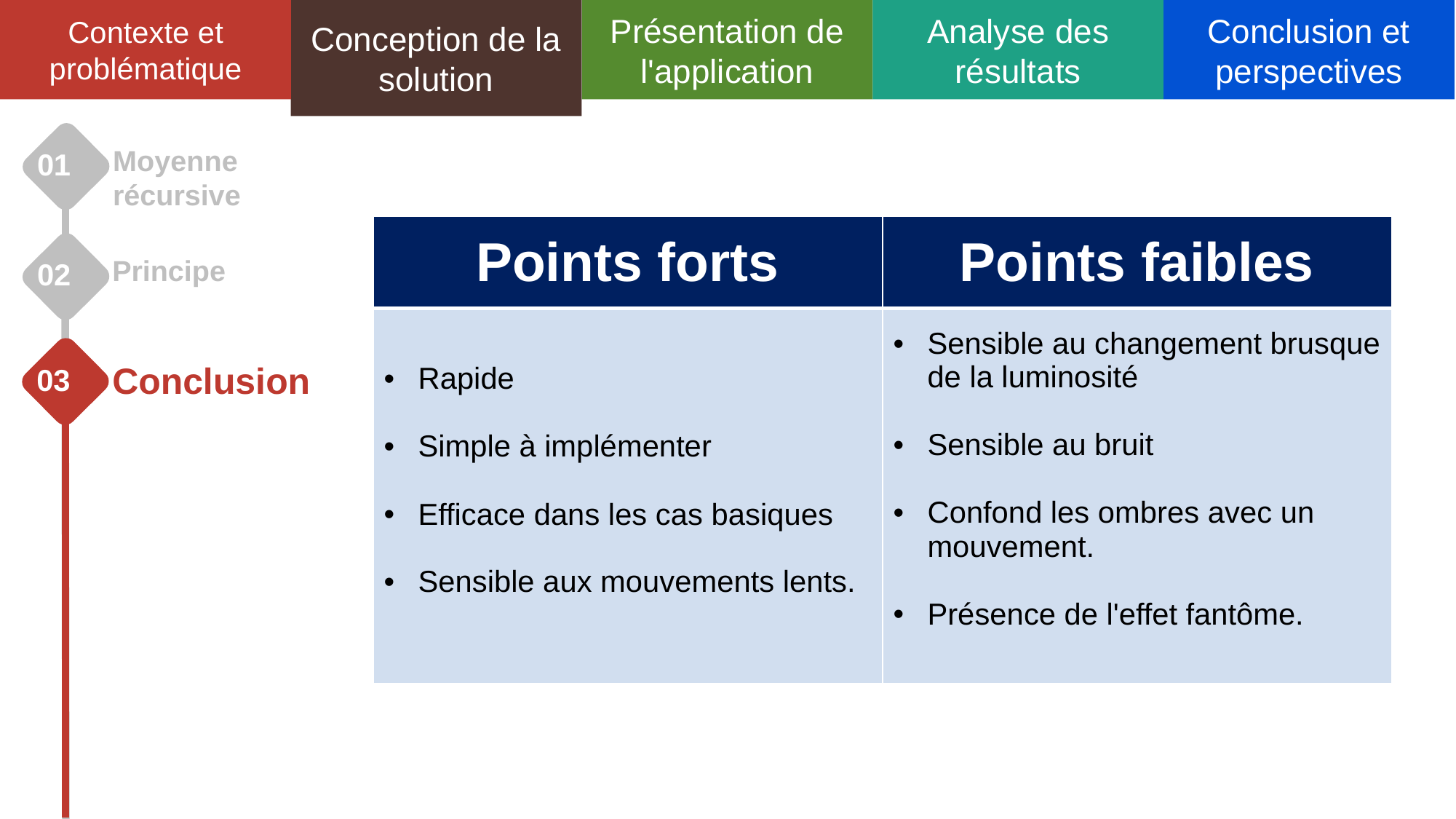

Contexte et problématique
Conception de la solution
Présentation de l'application
Analyse des résultats
Conclusion et perspectives
01
Moyenne récursive
| Points forts | Points faibles |
| --- | --- |
| Rapide Simple à implémenter Efficace dans les cas basiques Sensible aux mouvements lents. | Sensible au changement brusque de la luminosité Sensible au bruit Confond les ombres avec un mouvement. Présence de l'effet fantôme. |
02
Principe
03
Conclusion